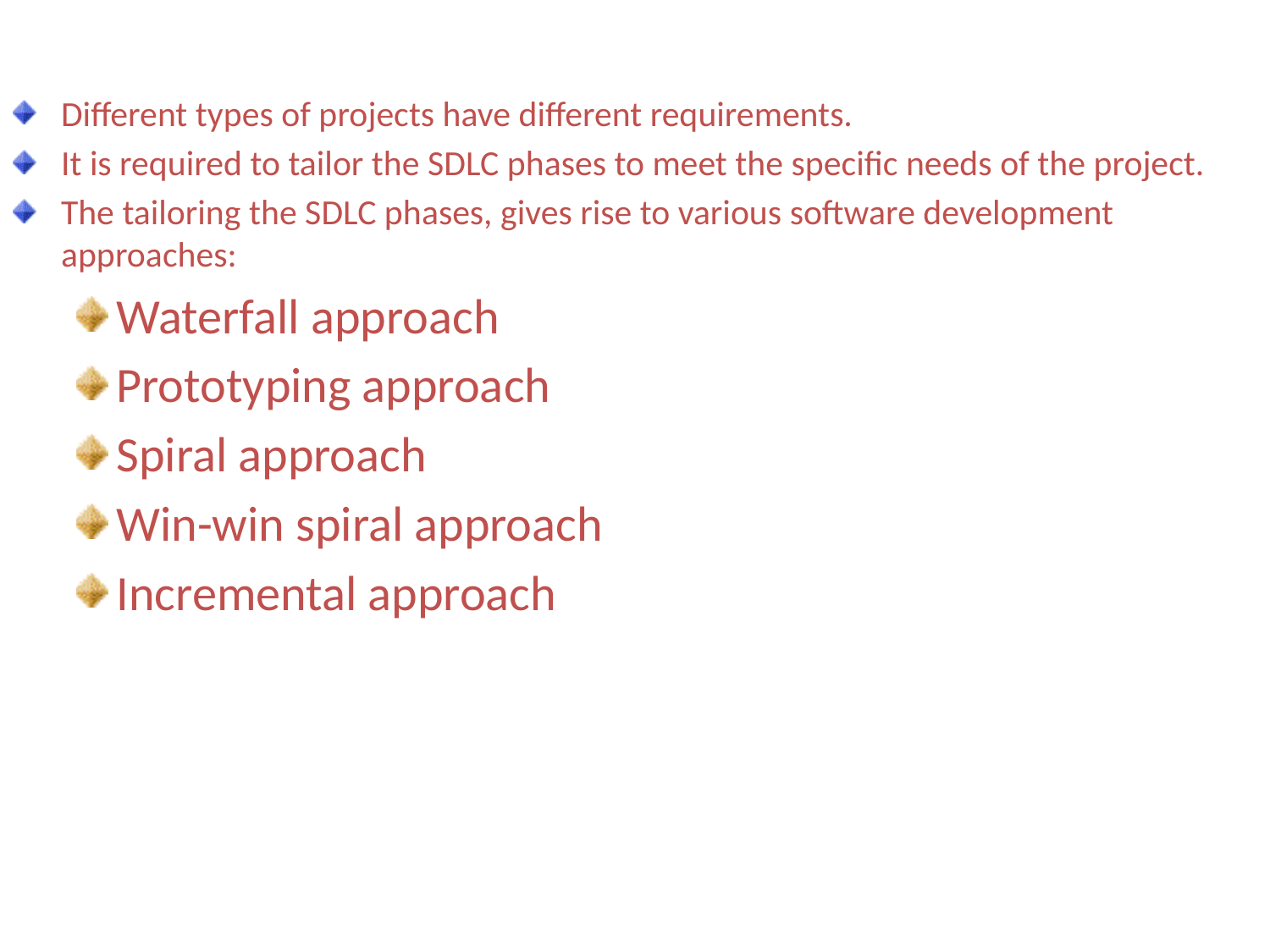

#
Different types of projects have different requirements.
It is required to tailor the SDLC phases to meet the specific needs of the project.
The tailoring the SDLC phases, gives rise to various software development approaches:
Waterfall approach
Prototyping approach
Spiral approach
Win-win spiral approach
Incremental approach